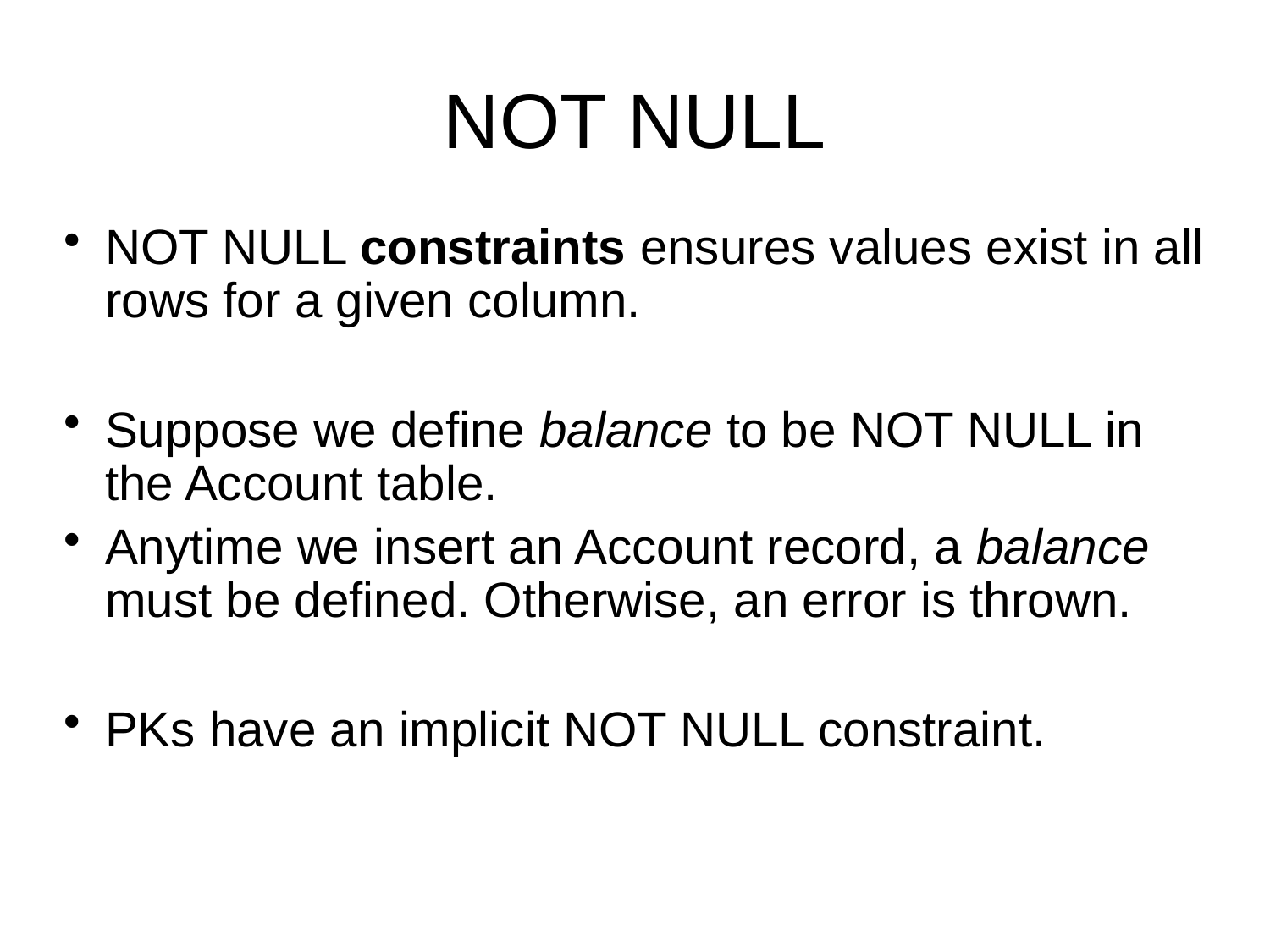

NOT NULL
NOT NULL constraints ensures values exist in all rows for a given column.

Suppose we define balance to be NOT NULL in the Account table.
Anytime we insert an Account record, a balance must be defined. Otherwise, an error is thrown.

PKs have an implicit NOT NULL constraint.